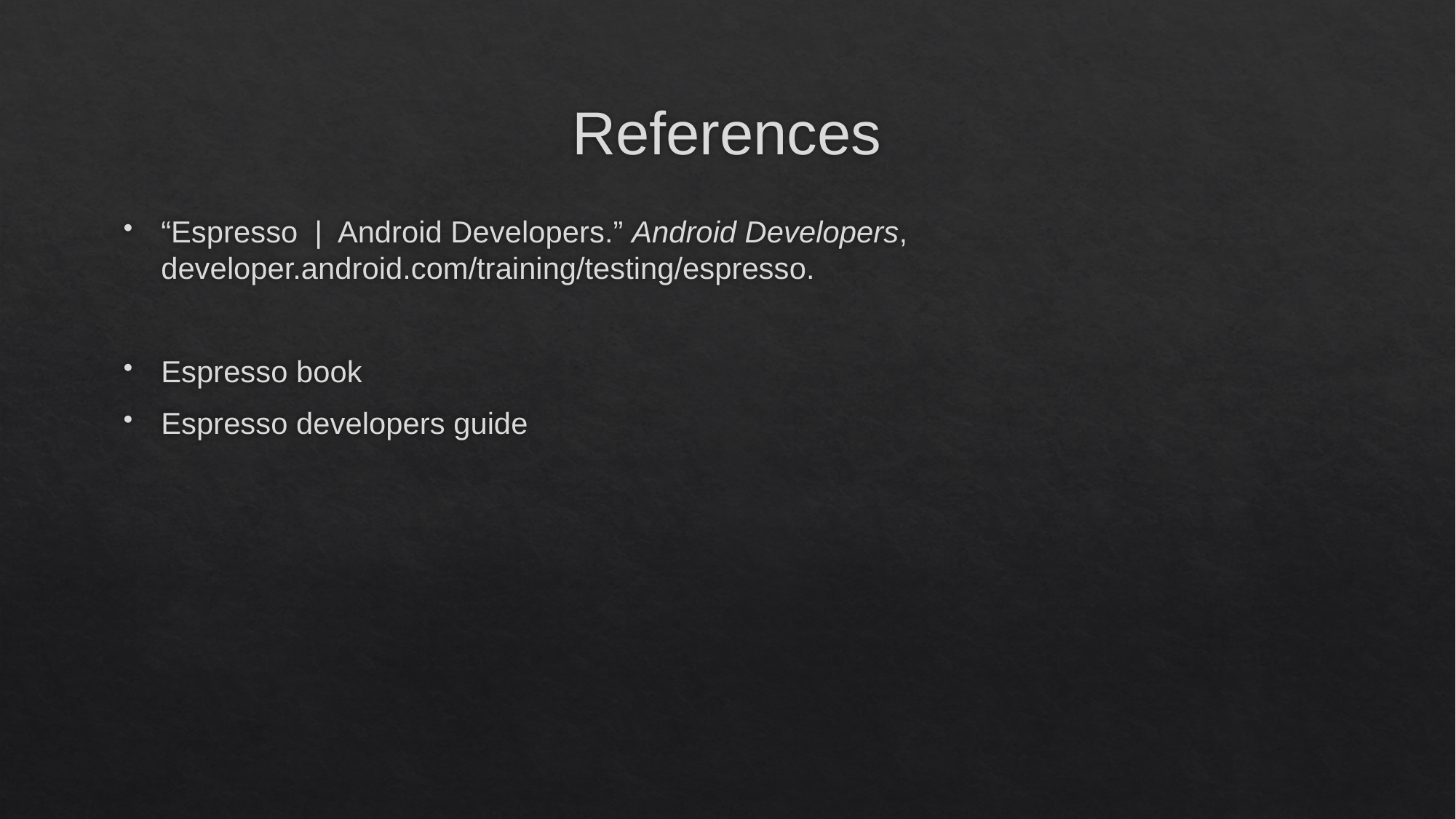

# References
“Espresso  |  Android Developers.” Android Developers, developer.android.com/training/testing/espresso.

Espresso book
Espresso developers guide